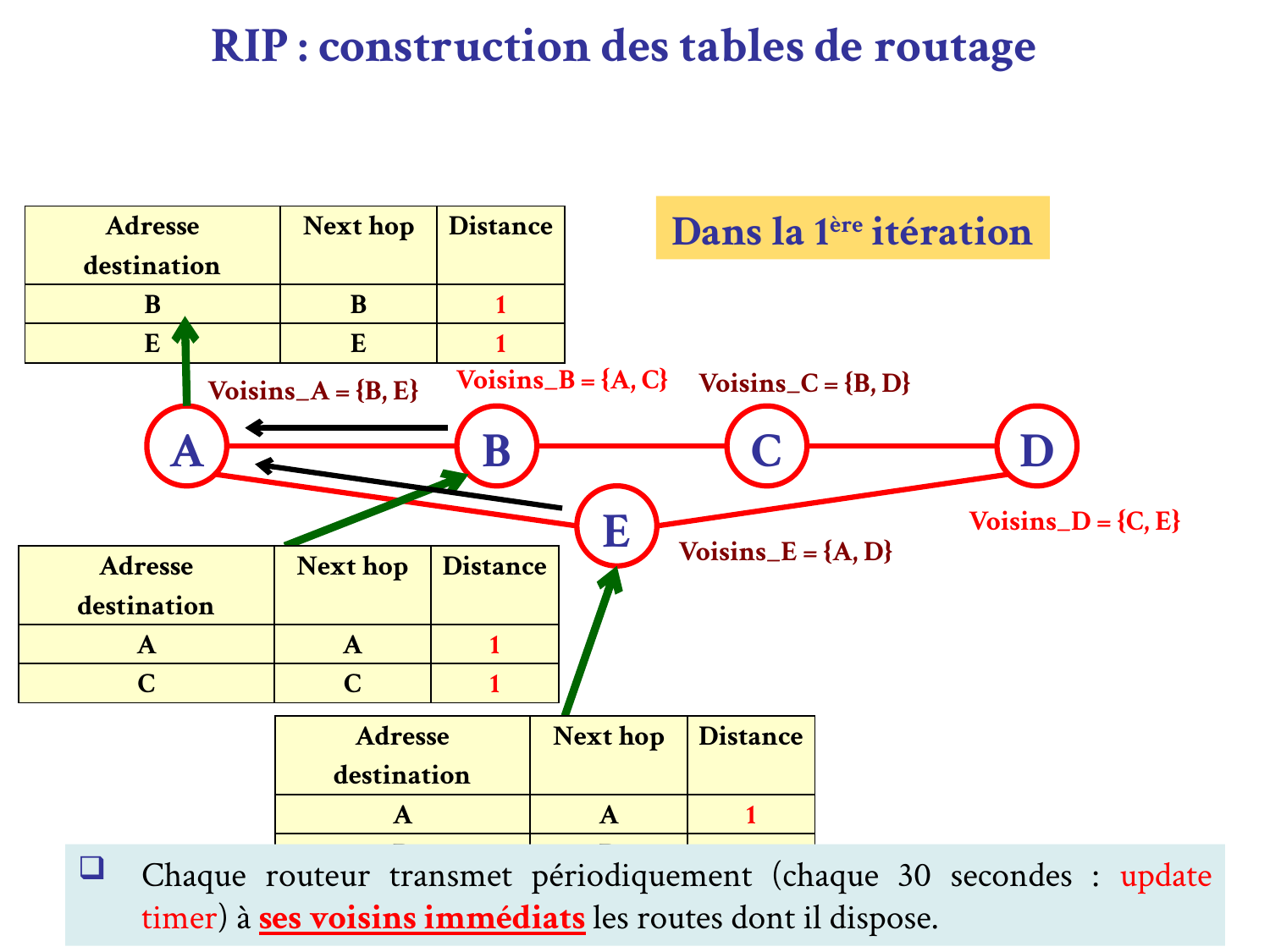

# RIP : construction des tables de routage
Dans la 1ère itération
| Adresse destination | Next hop | Distance |
| --- | --- | --- |
| B | B | 1 |
| E | E | 1 |
Voisins_B = {A, C}
Voisins_C = {B, D}
Voisins_A = {B, E}
A
B
C
D
E
Voisins_D = {C, E}
Voisins_E = {A, D}
| Adresse destination | Next hop | Distance |
| --- | --- | --- |
| A | A | 1 |
| C | C | 1 |
| Adresse destination | Next hop | Distance |
| --- | --- | --- |
| A | A | 1 |
| D | D | 1 |
Chaque routeur transmet périodiquement (chaque 30 secondes : update timer) à ses voisins immédiats les routes dont il dispose.
14